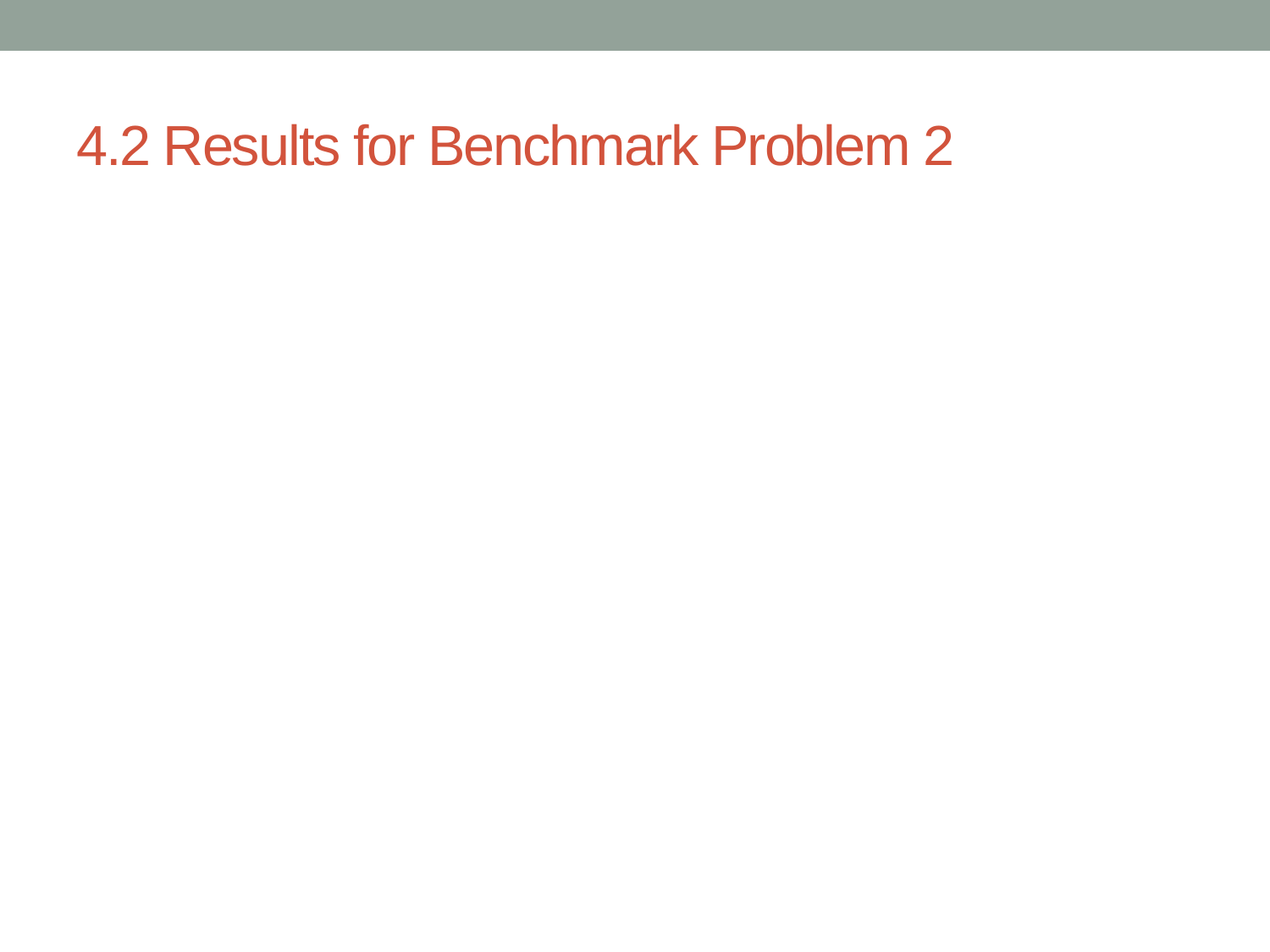

# 4.2 Results for Benchmark Problem 2